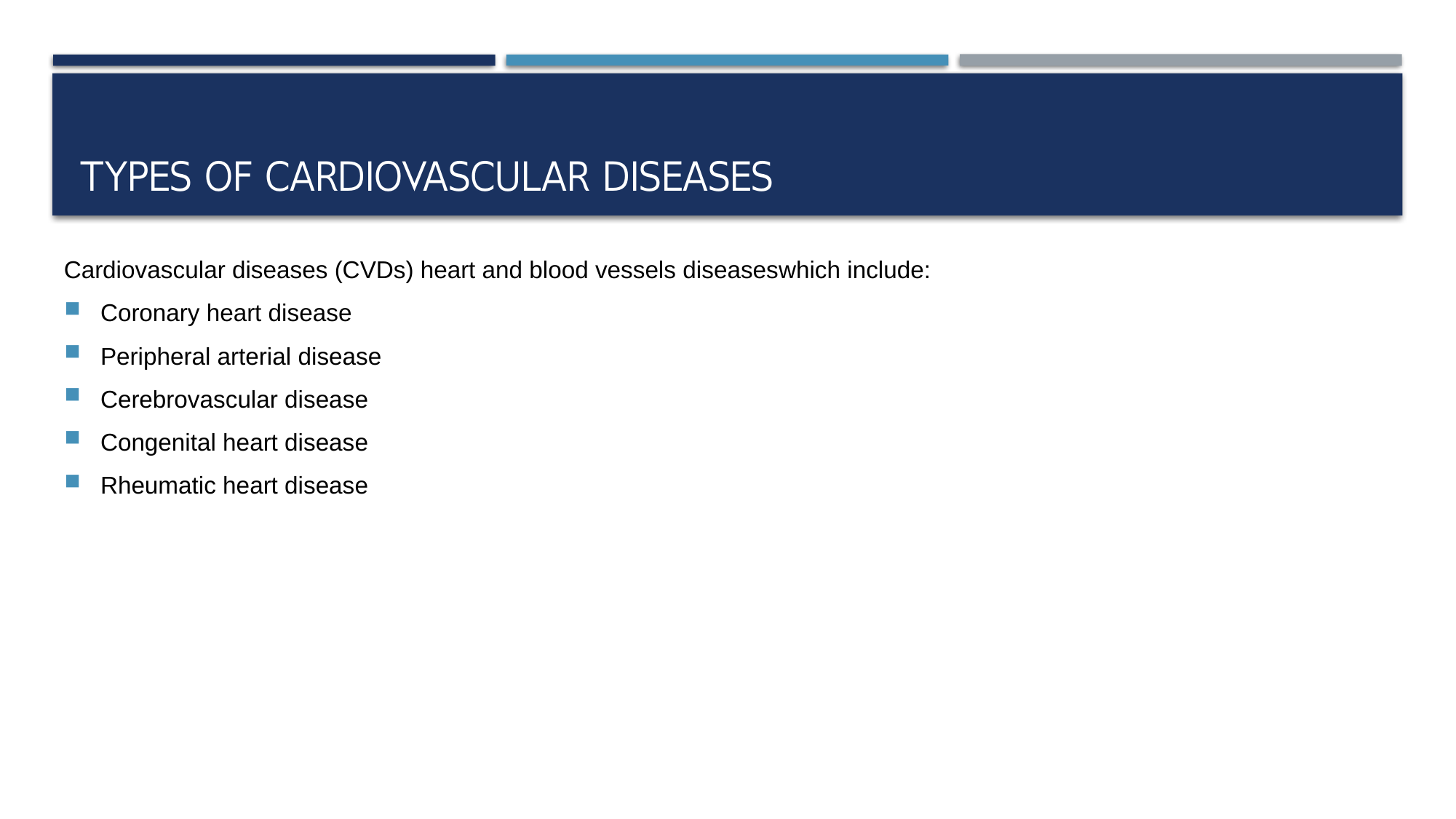

# types of cardiovascular diseases
Cardiovascular diseases (CVDs) heart and blood vessels diseaseswhich include:
Coronary heart disease
Peripheral arterial disease
Cerebrovascular disease
Congenital heart disease
Rheumatic heart disease